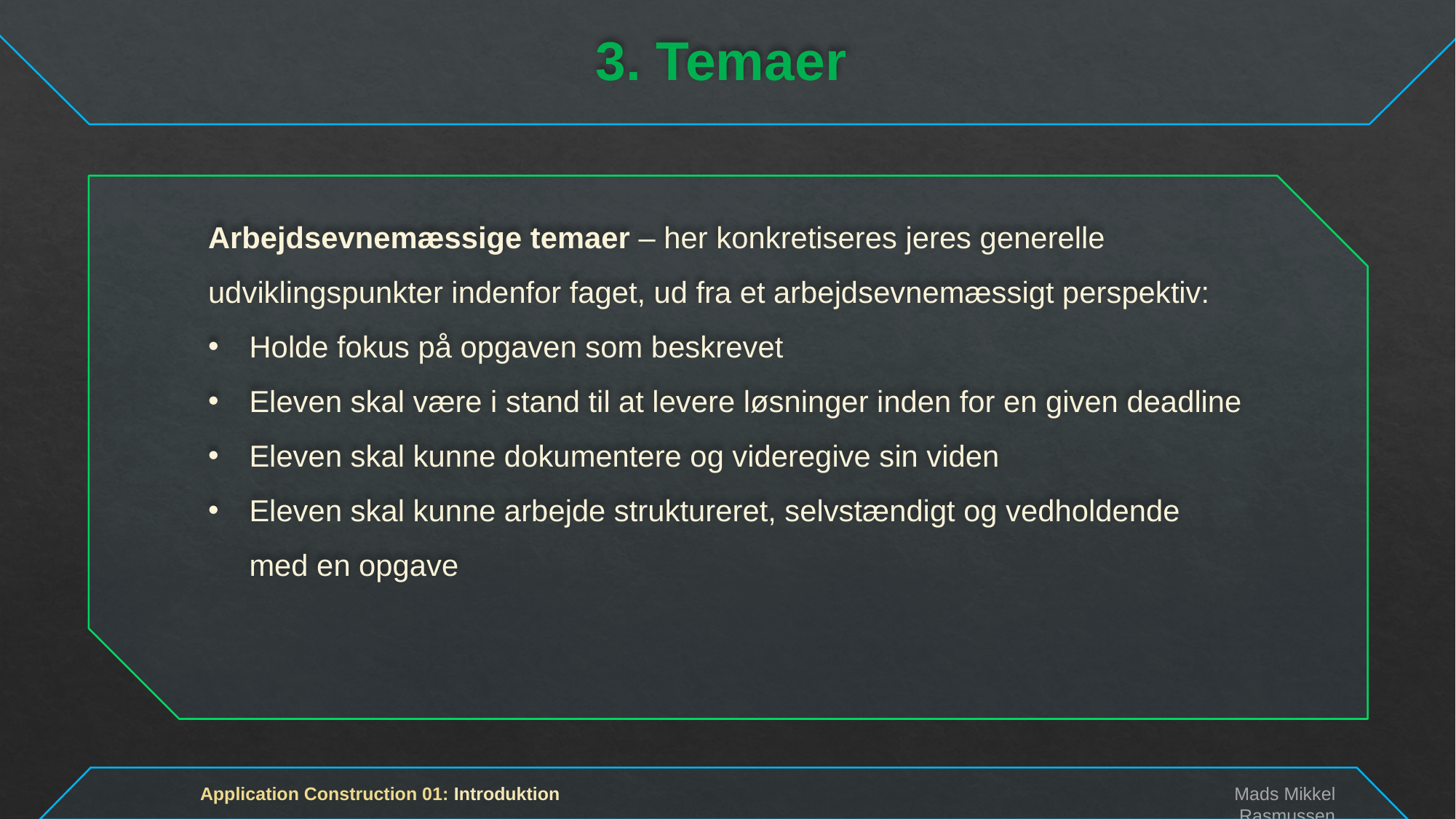

# 3. Temaer

Arbejdsevnemæssige temaer – her konkretiseres jeres generelle udviklingspunkter indenfor faget, ud fra et arbejdsevnemæssigt perspektiv:
Holde fokus på opgaven som beskrevet
Eleven skal være i stand til at levere løsninger inden for en given deadline
Eleven skal kunne dokumentere og videregive sin viden
Eleven skal kunne arbejde struktureret, selvstændigt og vedholdende med en opgave

Application Construction 01: Introduktion
Mads Mikkel Rasmussen